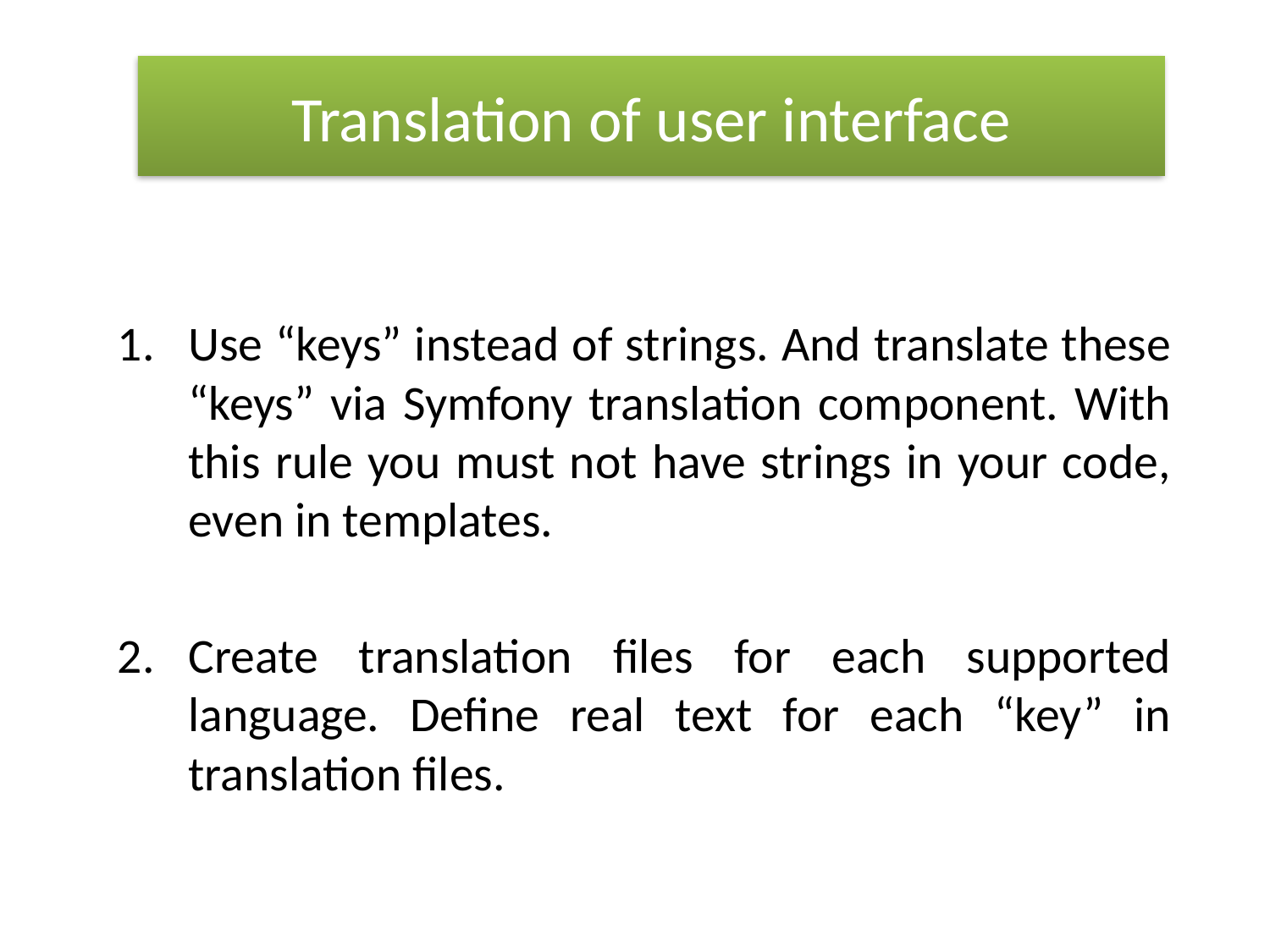

Translation of user interface
Use “keys” instead of strings. And translate these “keys” via Symfony translation component. With this rule you must not have strings in your code, even in templates.

Create translation files for each supported language. Define real text for each “key” in translation files.